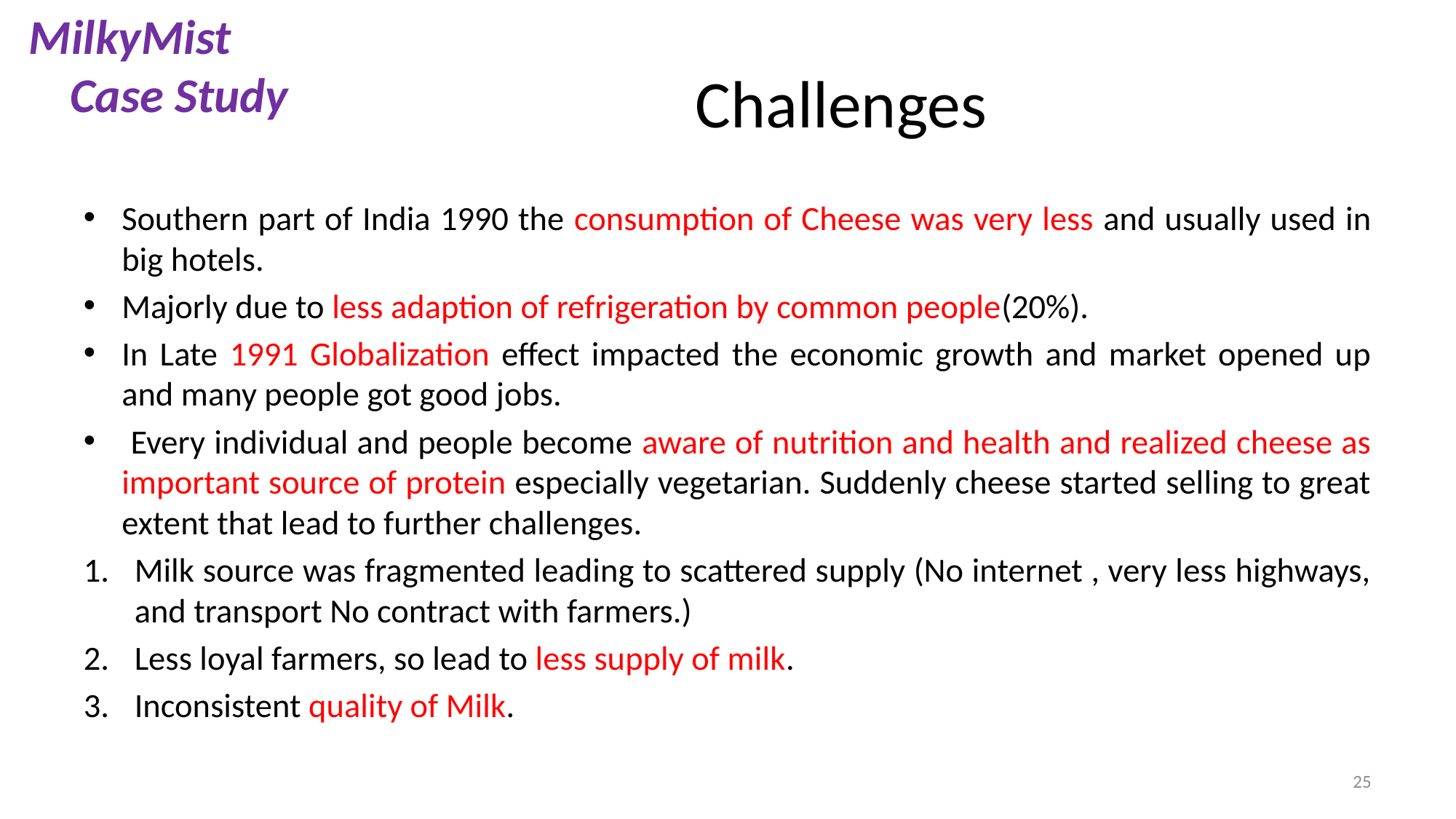

MilkyMist
Case Study
# Challenges
Southern part of India 1990 the consumption of Cheese was very less and usually used in big hotels.
Majorly due to less adaption of refrigeration by common people(20%).
In Late 1991 Globalization effect impacted the economic growth and market opened up and many people got good jobs.
 Every individual and people become aware of nutrition and health and realized cheese as important source of protein especially vegetarian. Suddenly cheese started selling to great extent that lead to further challenges.
Milk source was fragmented leading to scattered supply (No internet , very less highways, and transport No contract with farmers.)
Less loyal farmers, so lead to less supply of milk.
Inconsistent quality of Milk.

25